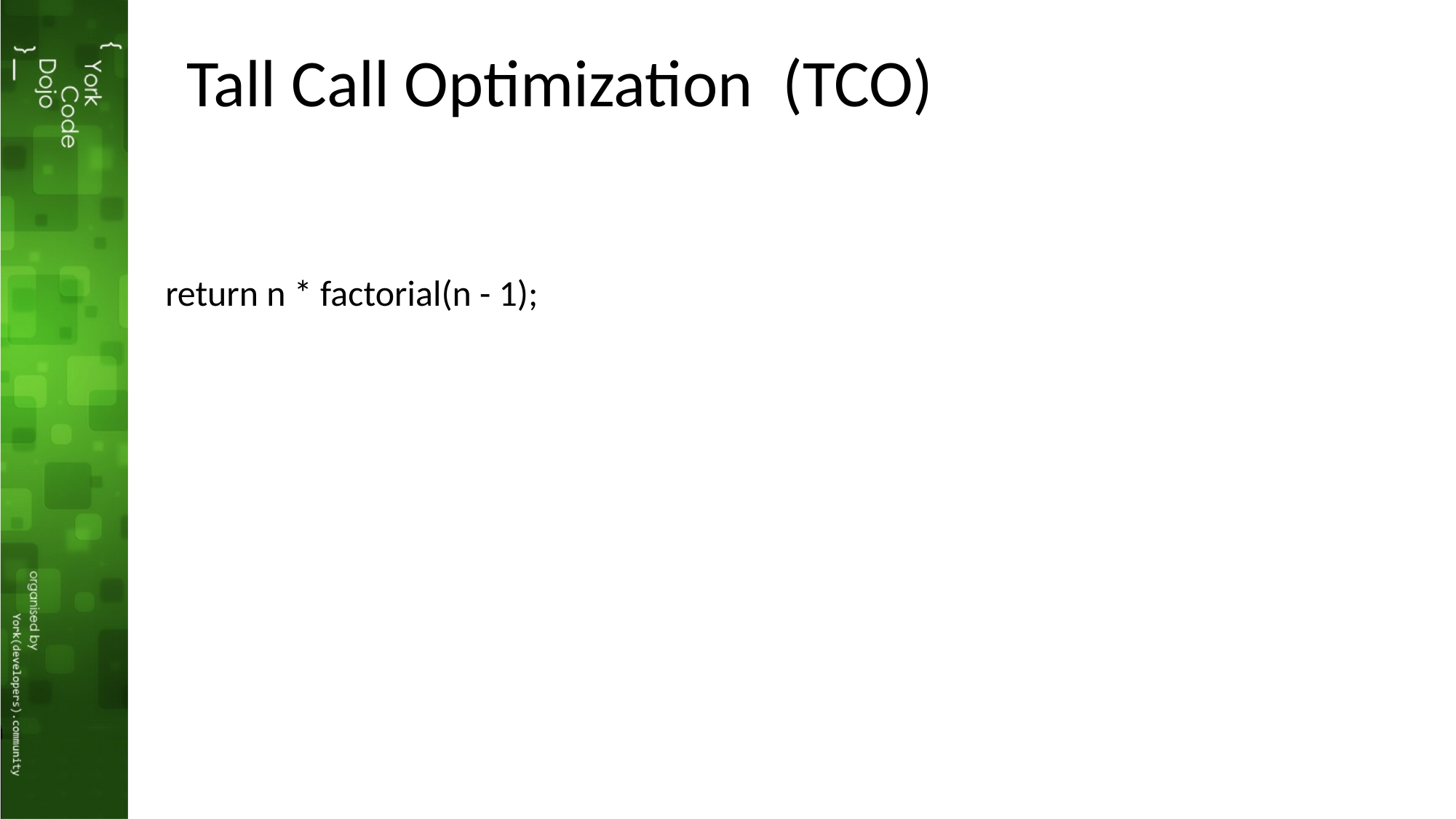

# Tall Call Optimization  (TCO)

return n * factorial(n - 1);